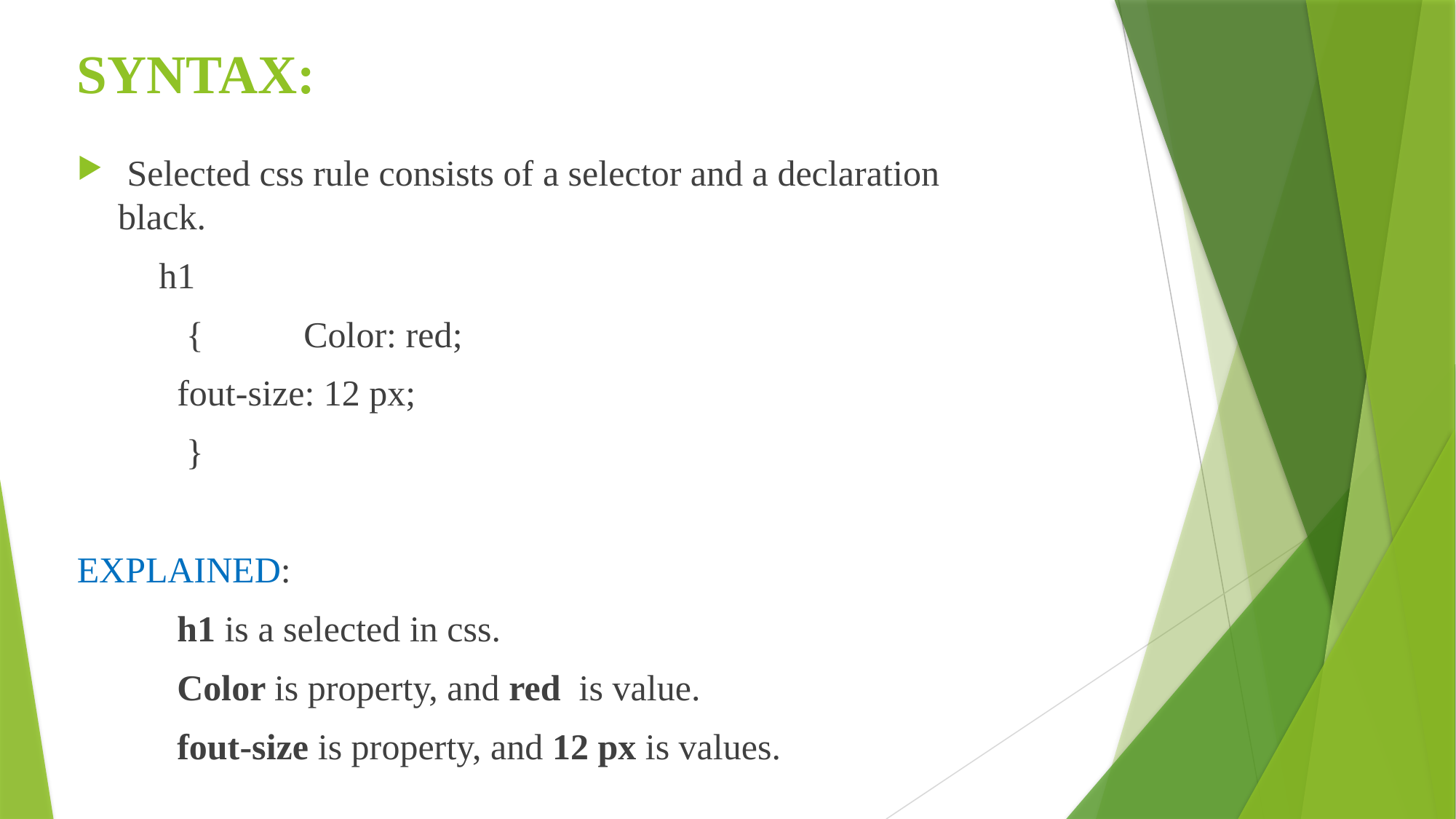

# SYNTAX:
 Selected css rule consists of a selector and a declaration black.
         h1
            {           Color: red;
           fout-size: 12 px;
            }

EXPLAINED:
           h1 is a selected in css.
           Color is property, and red  is value.
           fout-size is property, and 12 px is values.